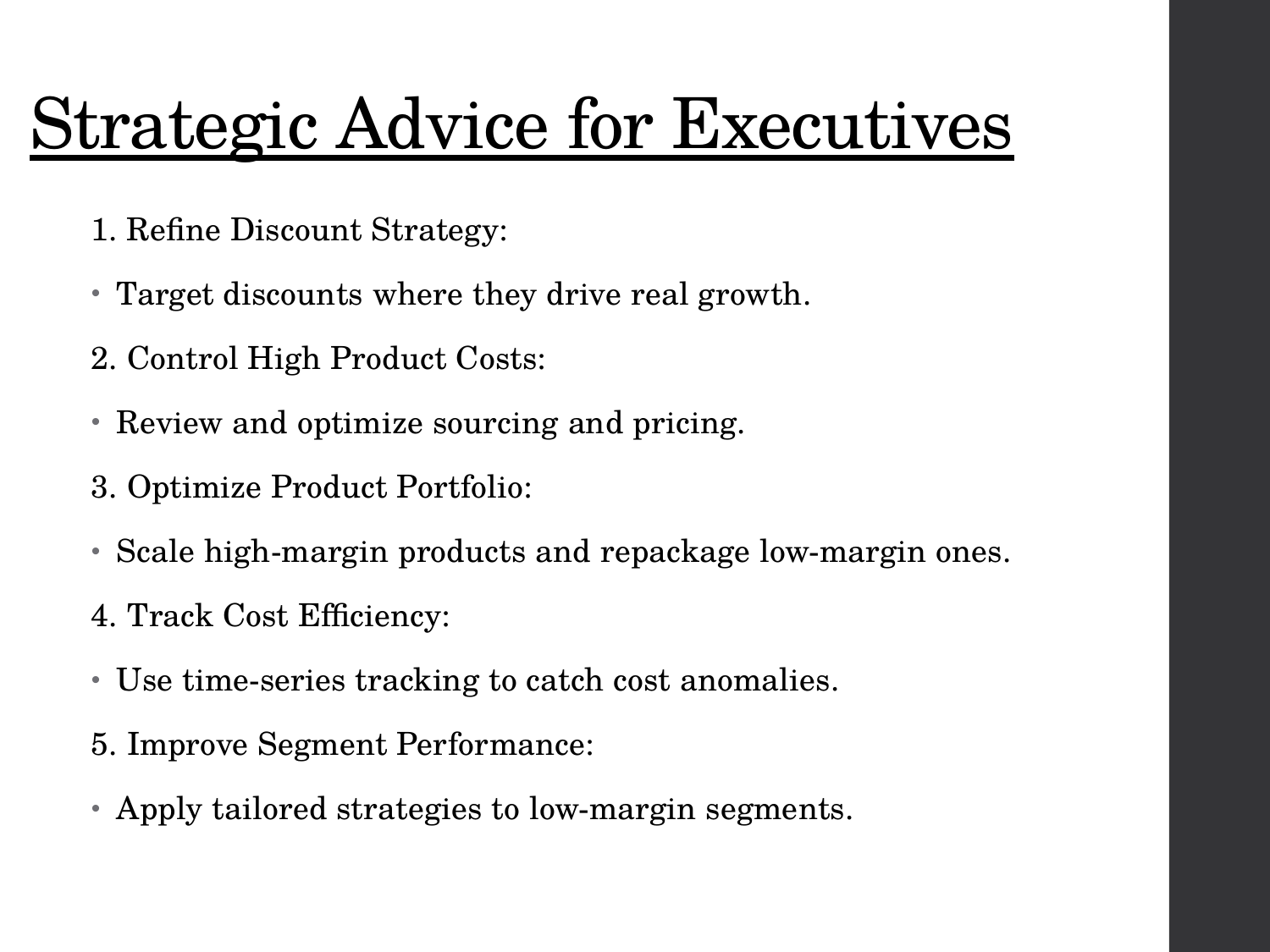

# Strategic Advice for Executives
1. Refine Discount Strategy:
Target discounts where they drive real growth.
2. Control High Product Costs:
Review and optimize sourcing and pricing.
3. Optimize Product Portfolio:
Scale high-margin products and repackage low-margin ones.
4. Track Cost Efficiency:
Use time-series tracking to catch cost anomalies.
5. Improve Segment Performance:
Apply tailored strategies to low-margin segments.